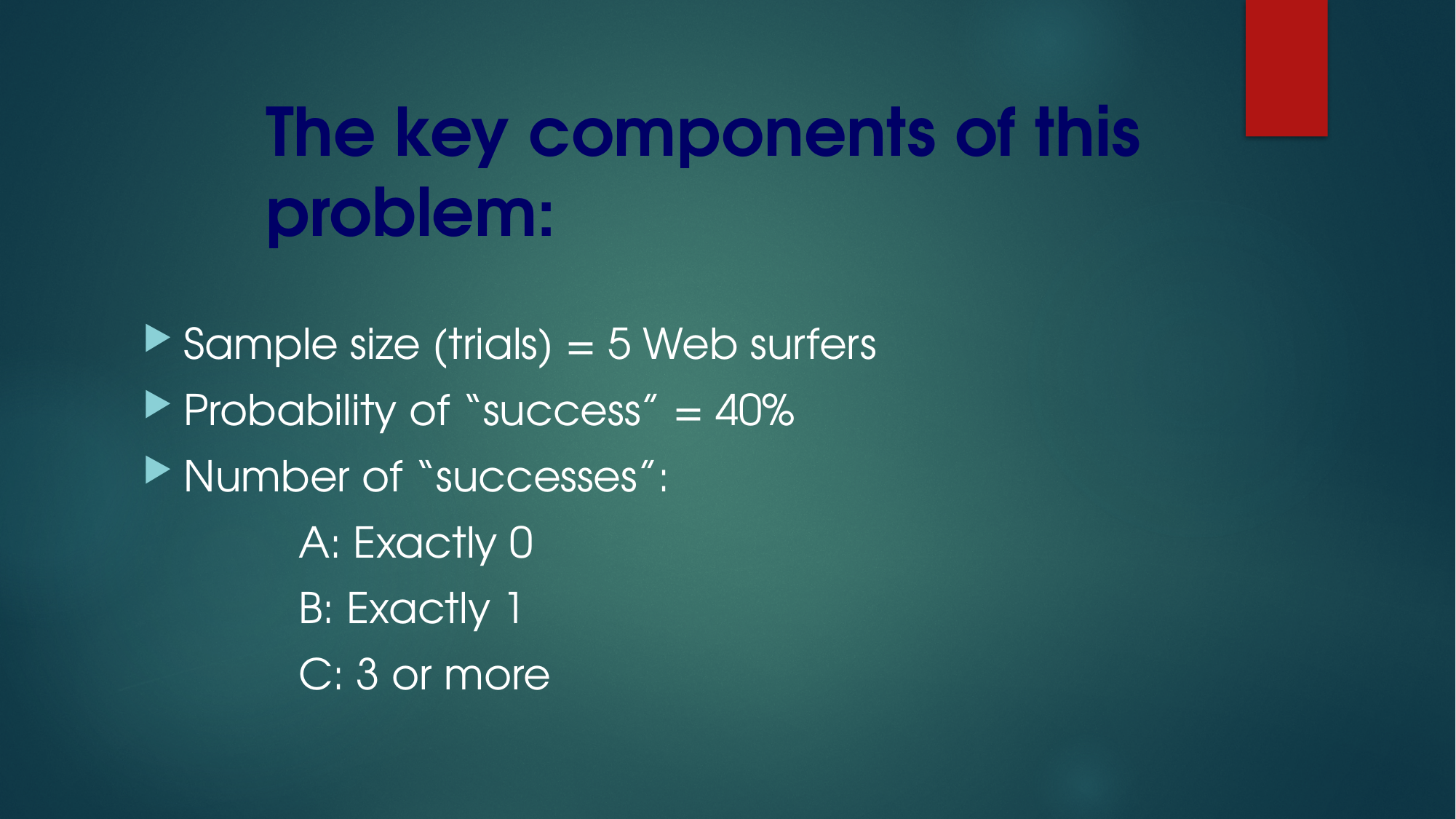

# The key components of this problem:

Sample size (trials) = 5 Web surfers
Probability of “success” = 40%
Number of “successes”:
	A: Exactly 0
	B: Exactly 1
	C: 3 or more